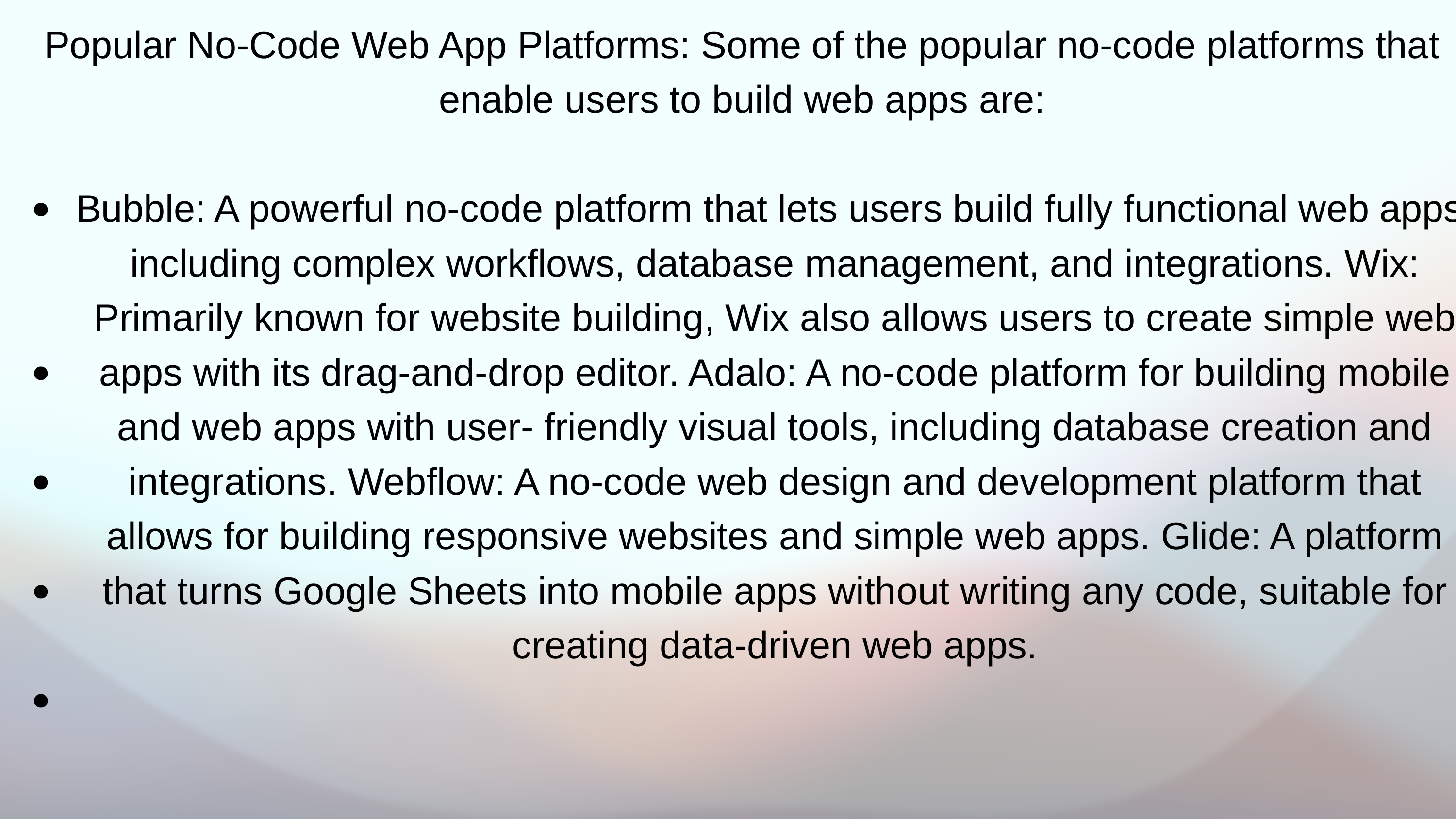

Popular No-Code Web App Platforms: Some of the popular no-code platforms that enable users to build web apps are:
Bubble: A powerful no-code platform that lets users build fully functional web apps, including complex workflows, database management, and integrations. Wix: Primarily known for website building, Wix also allows users to create simple web apps with its drag-and-drop editor. Adalo: A no-code platform for building mobile and web apps with user- friendly visual tools, including database creation and integrations. Webflow: A no-code web design and development platform that allows for building responsive websites and simple web apps. Glide: A platform that turns Google Sheets into mobile apps without writing any code, suitable for creating data-driven web apps.